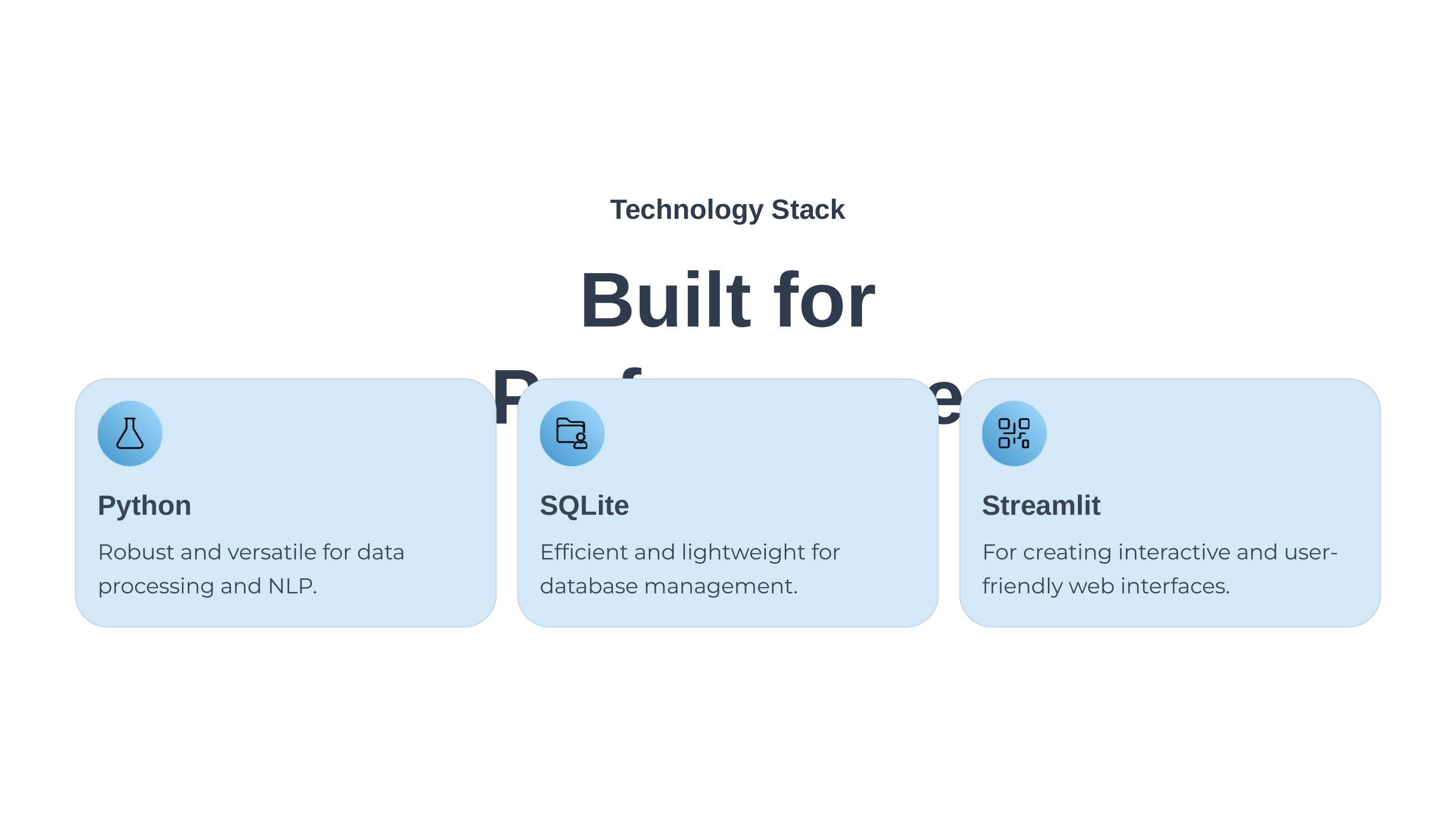

Technology Stack
Built for Performance

Python
SQLite
Streamlit
Robust and versatile for data processing and NLP.
Efficient and lightweight for database management.
For creating interactive and user-friendly web interfaces.